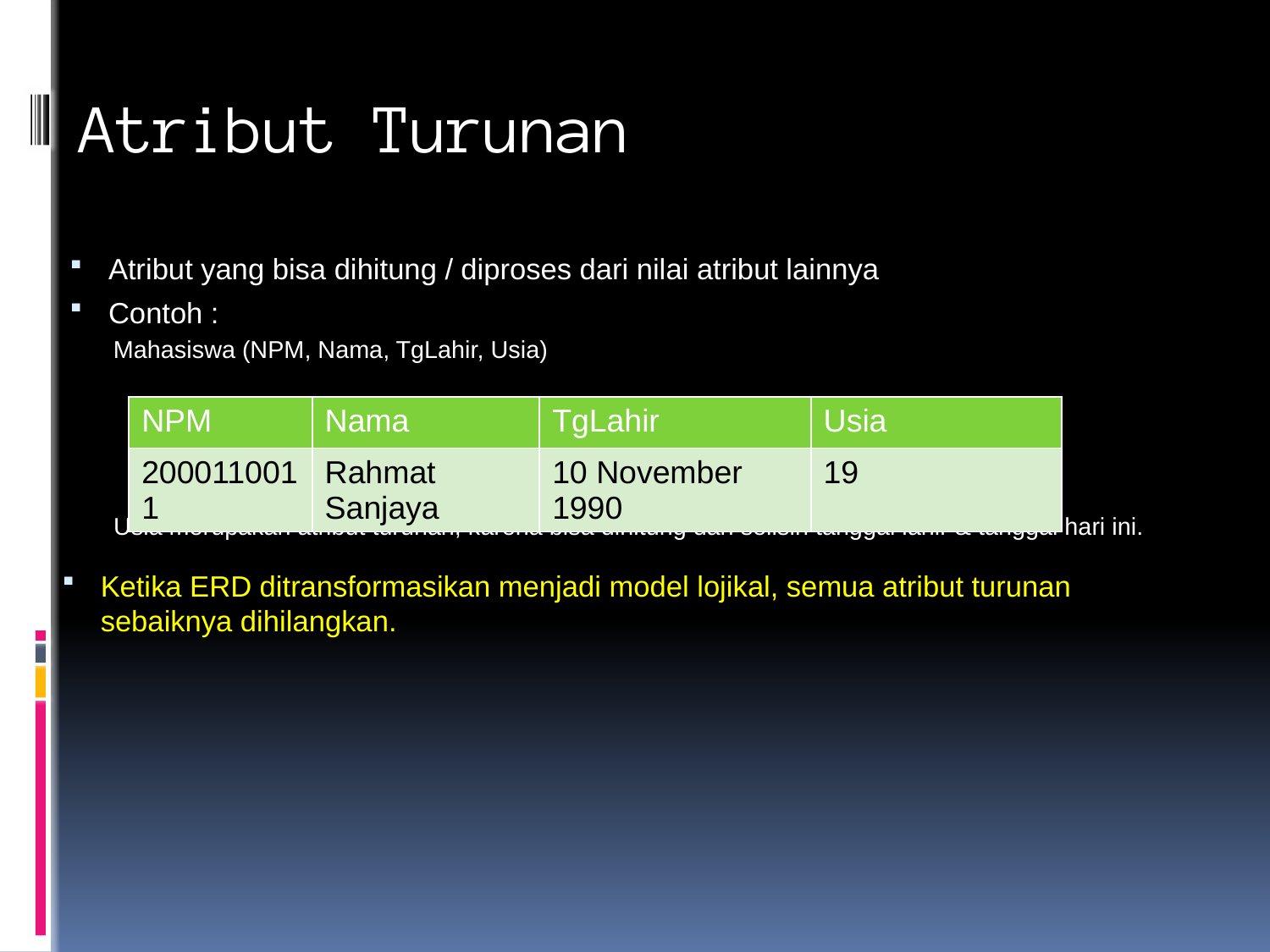

# Atribut Turunan
Atribut yang bisa dihitung / diproses dari nilai atribut lainnya
Contoh :
Mahasiswa (NPM, Nama, TgLahir, Usia)

Usia merupakan atribut turunan, karena bisa dihitung dari selisih tanggal lahir & tanggal hari ini.

Ketika ERD ditransformasikan menjadi model lojikal, semua atribut turunan sebaiknya dihilangkan.

| NPM | Nama | TgLahir | Usia |
| --- | --- | --- | --- |
| 2000110011 | Rahmat Sanjaya | 10 November 1990 | 19 |